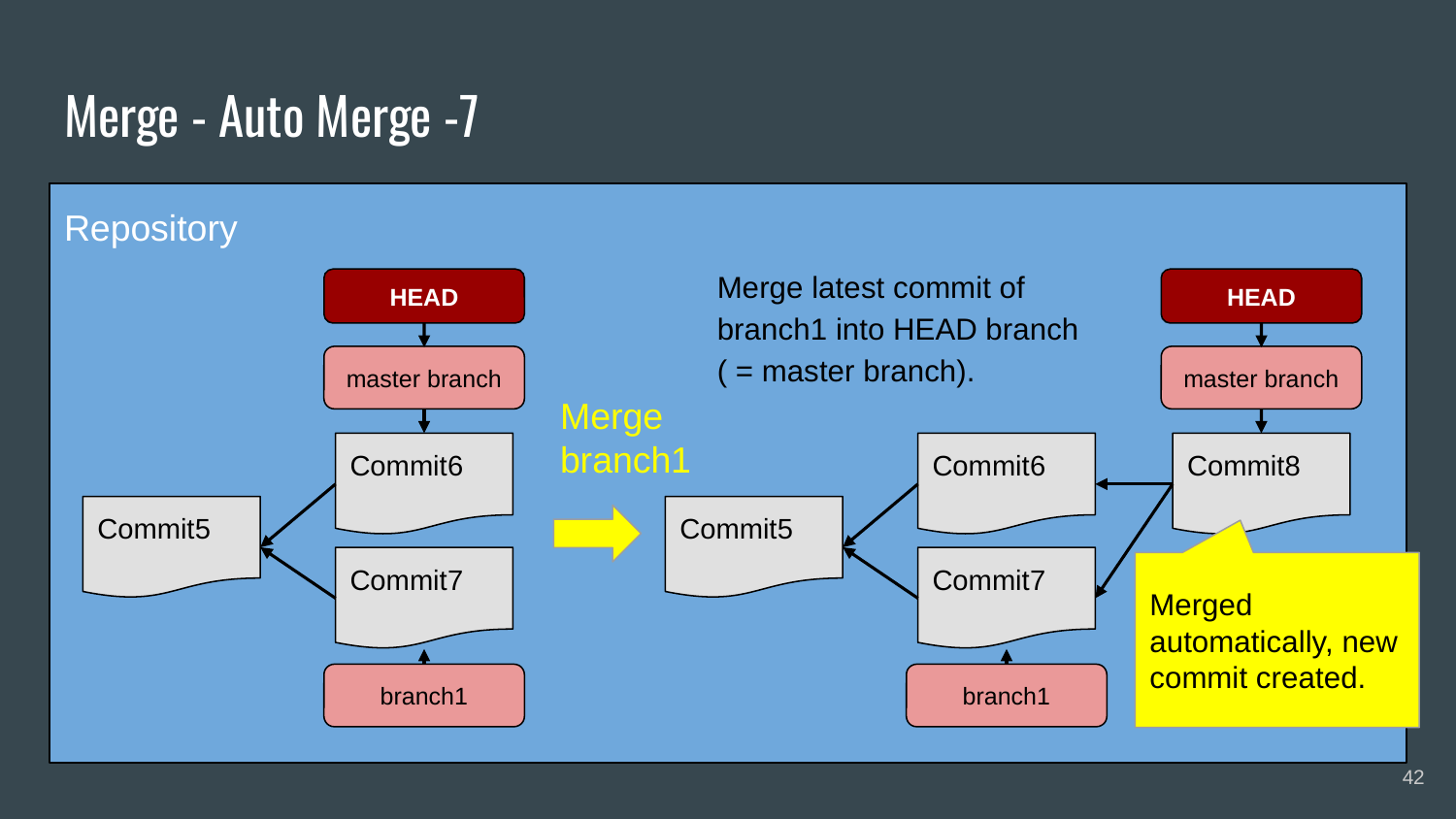

# Merge - Auto Merge -7
Repository
Merge latest commit of branch1 into HEAD branch ( = master branch).
HEAD
HEAD
master branch
master branch
Merge
branch1
Commit6
Commit6
Commit8
Commit5
Commit5

Commit7
Commit7
Merged automatically, new commit created.
branch1
branch1
42